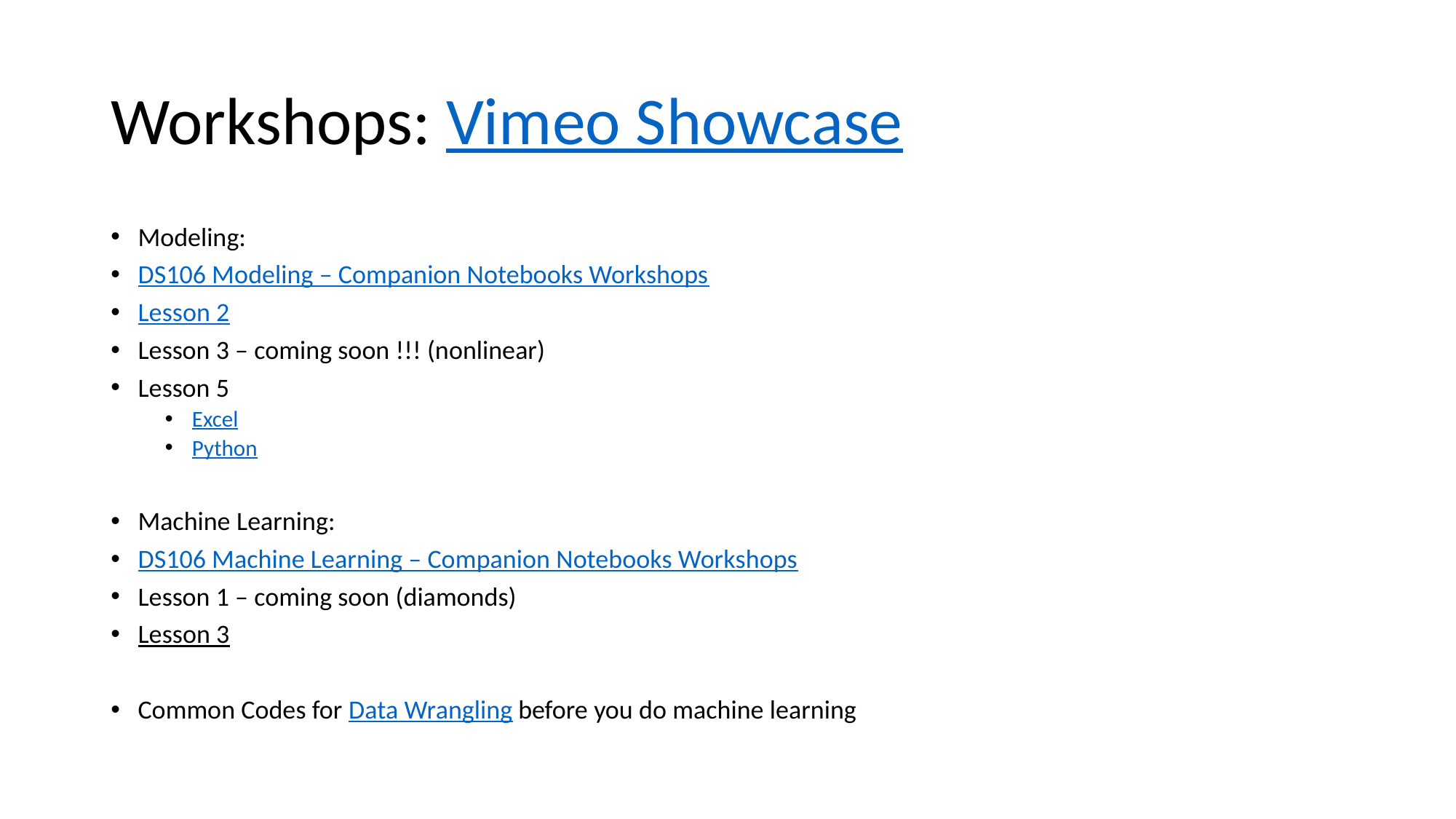

# Workshops: Vimeo Showcase
Modeling:
DS106 Modeling – Companion Notebooks Workshops
Lesson 2
Lesson 3 – coming soon !!! (nonlinear)
Lesson 5
Excel
Python

Machine Learning:
DS106 Machine Learning – Companion Notebooks Workshops
Lesson 1 – coming soon (diamonds)
Lesson 3

Common Codes for Data Wrangling before you do machine learning